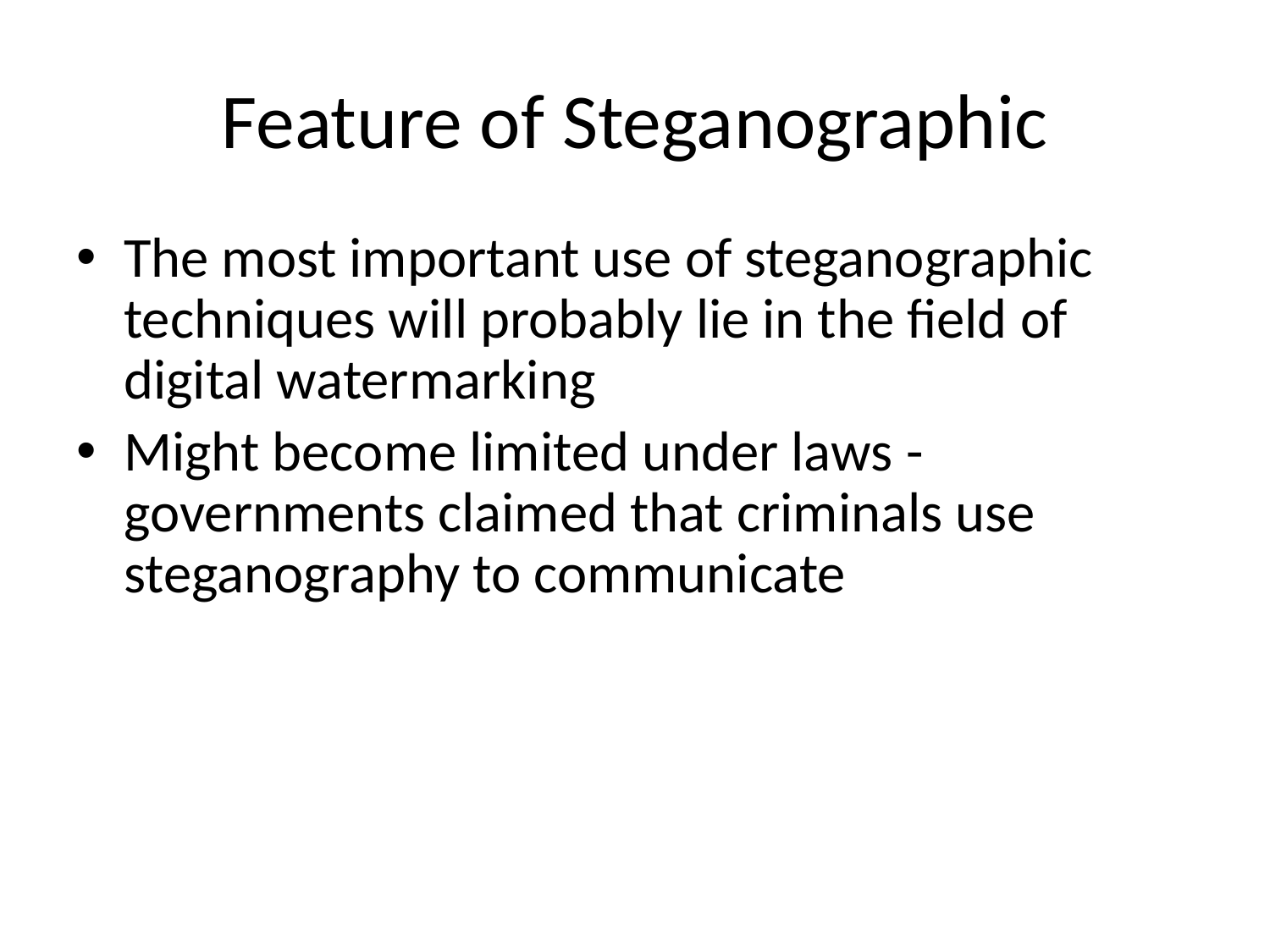

# Feature of Steganographic
The most important use of steganographic techniques will probably lie in the field of digital watermarking
Might become limited under laws - governments claimed that criminals use steganography to communicate